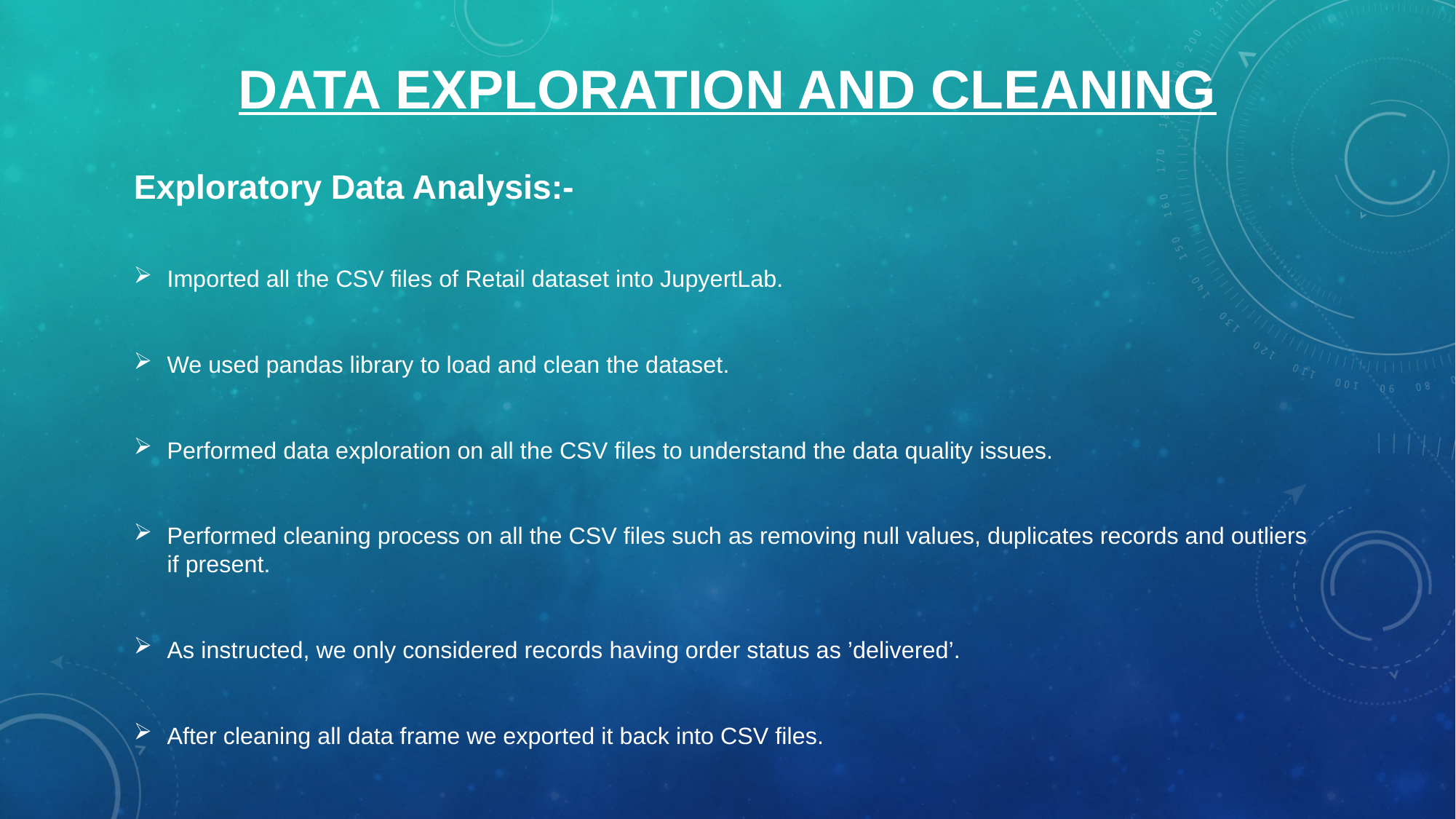

# data exploration and cleaning
Exploratory Data Analysis:-

Imported all the CSV files of Retail dataset into JupyertLab.

We used pandas library to load and clean the dataset.

Performed data exploration on all the CSV files to understand the data quality issues.

Performed cleaning process on all the CSV files such as removing null values, duplicates records and outliers if present.

As instructed, we only considered records having order status as ’delivered’.

After cleaning all data frame we exported it back into CSV files.